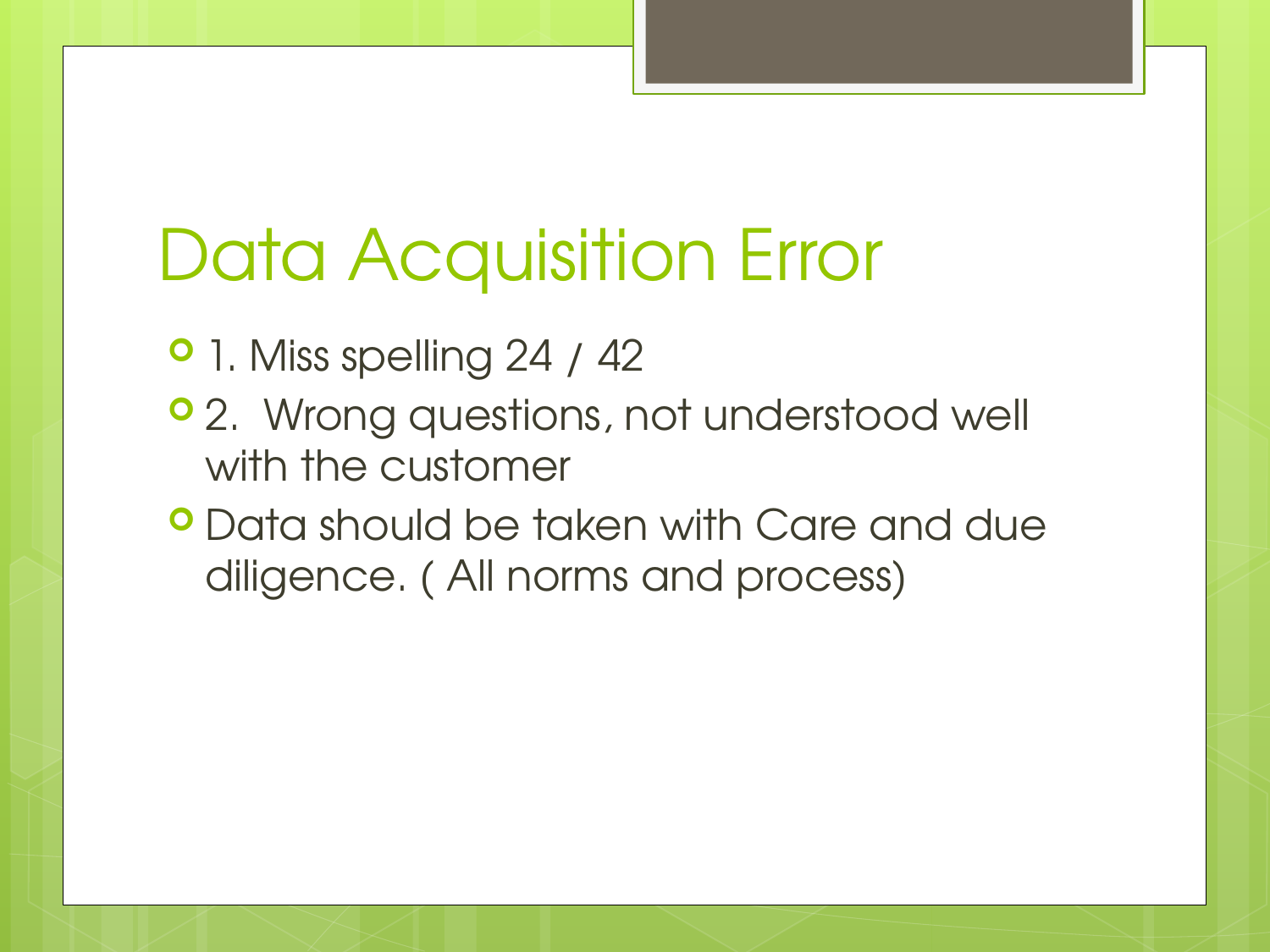

# Data Acquisition Error
1. Miss spelling 24 / 42
2.  Wrong questions, not understood well with the customer
Data should be taken with Care and due diligence. ( All norms and process)